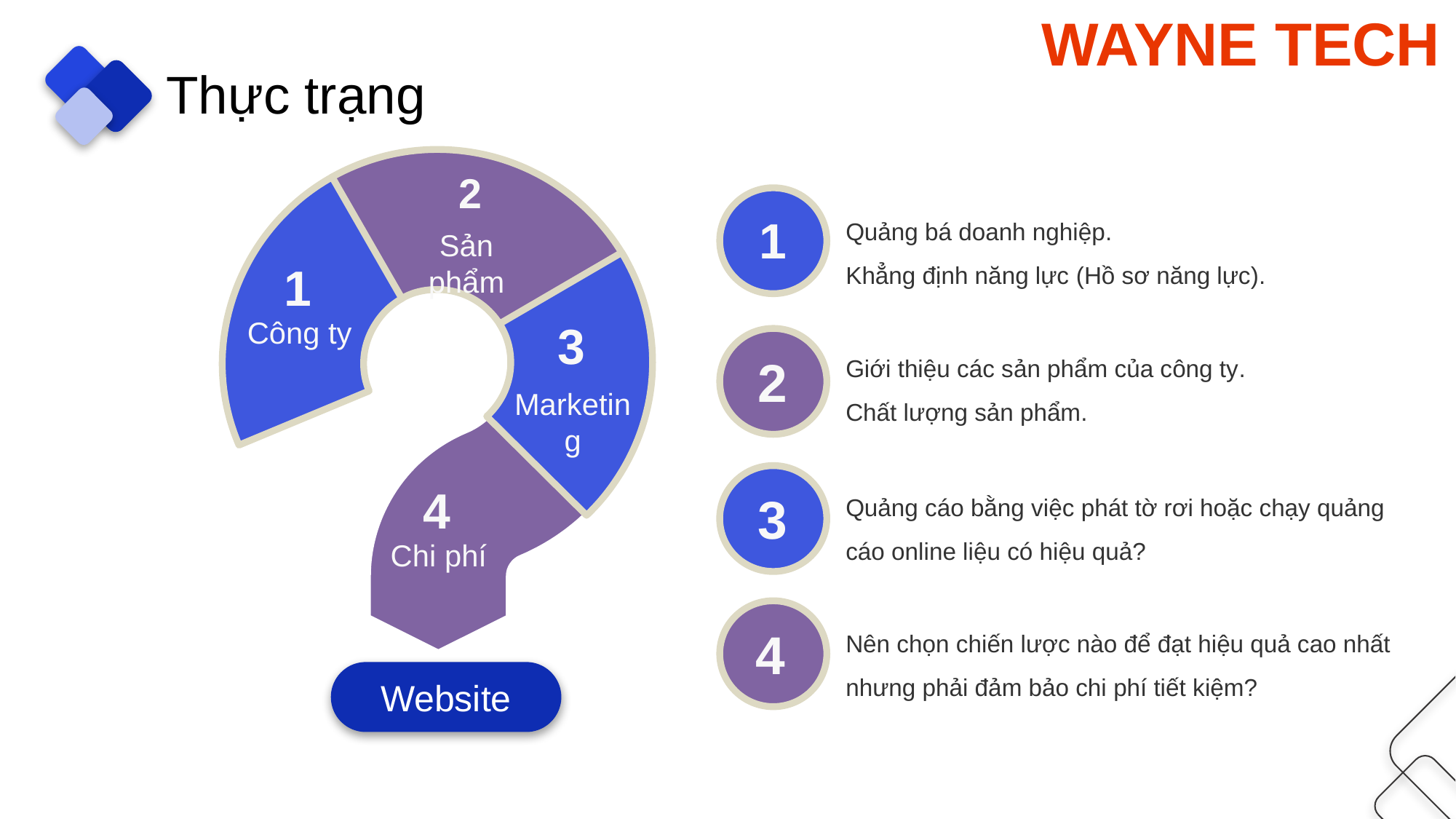

Thực trạng

2
Sản phẩm

1
Quảng bá doanh nghiệp.
Khẳng định năng lực (Hồ sơ năng lực).
1
Công ty

3
Marketing

2
Giới thiệu các sản phẩm của công ty.
Chất lượng sản phẩm.

3
Quảng cáo bằng việc phát tờ rơi hoặc chạy quảng cáo online liệu có hiệu quả?
4
Chi phí

4
Nên chọn chiến lược nào để đạt hiệu quả cao nhất nhưng phải đảm bảo chi phí tiết kiệm?
Website
Website